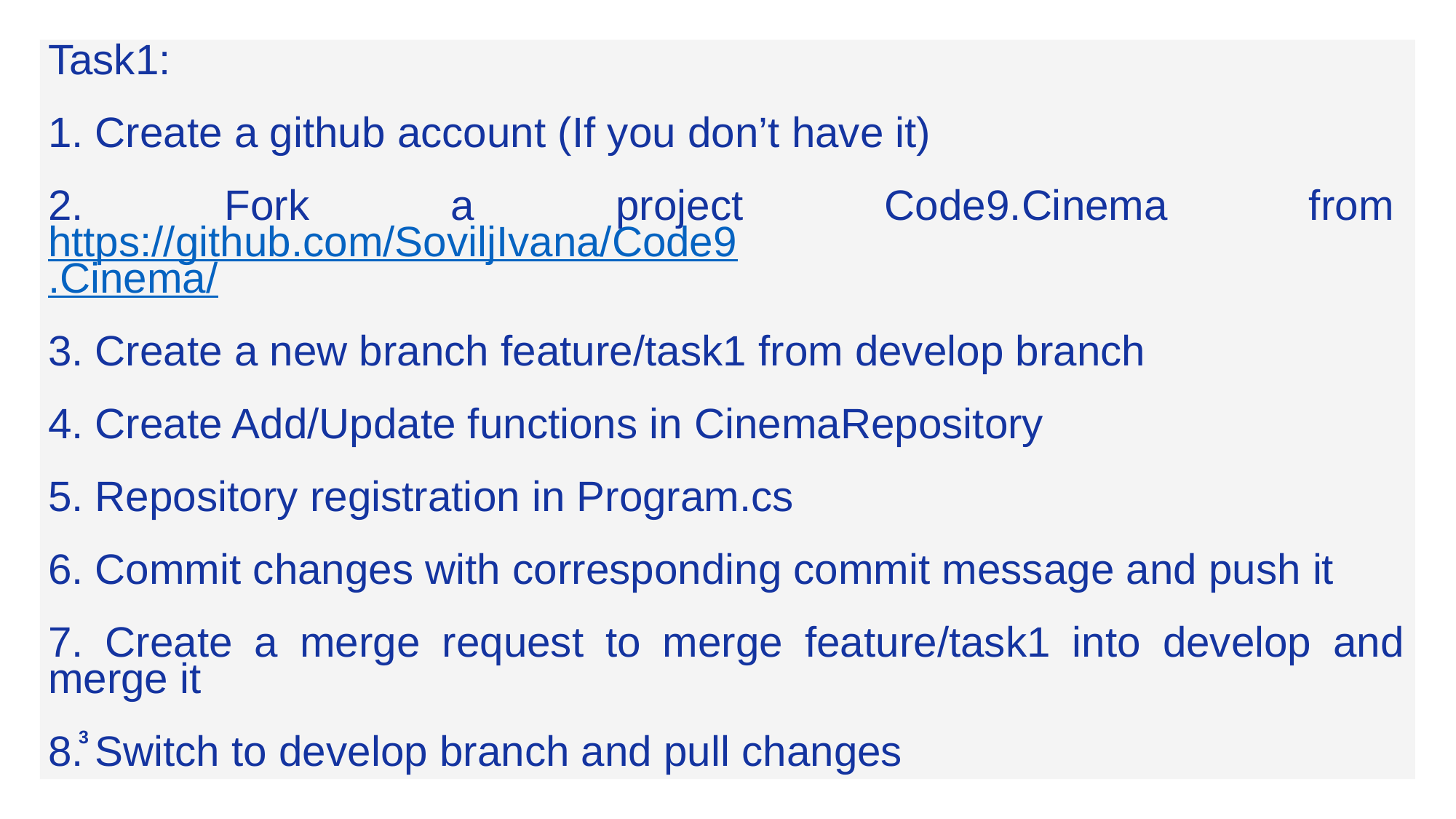

Task1:

1. Create a github account (If you don’t have it)

2. Fork a project Code9.Cinema from https://github.com/SoviljIvana/Code9
.Cinema/

3. Create a new branch feature/task1 from develop branch

4. Create Add/Update functions in CinemaRepository

5. Repository registration in Program.cs

6. Commit changes with corresponding commit message and push it

7. Create a merge request to merge feature/task1 into develop and merge it

8. Switch to develop branch and pull changes
3